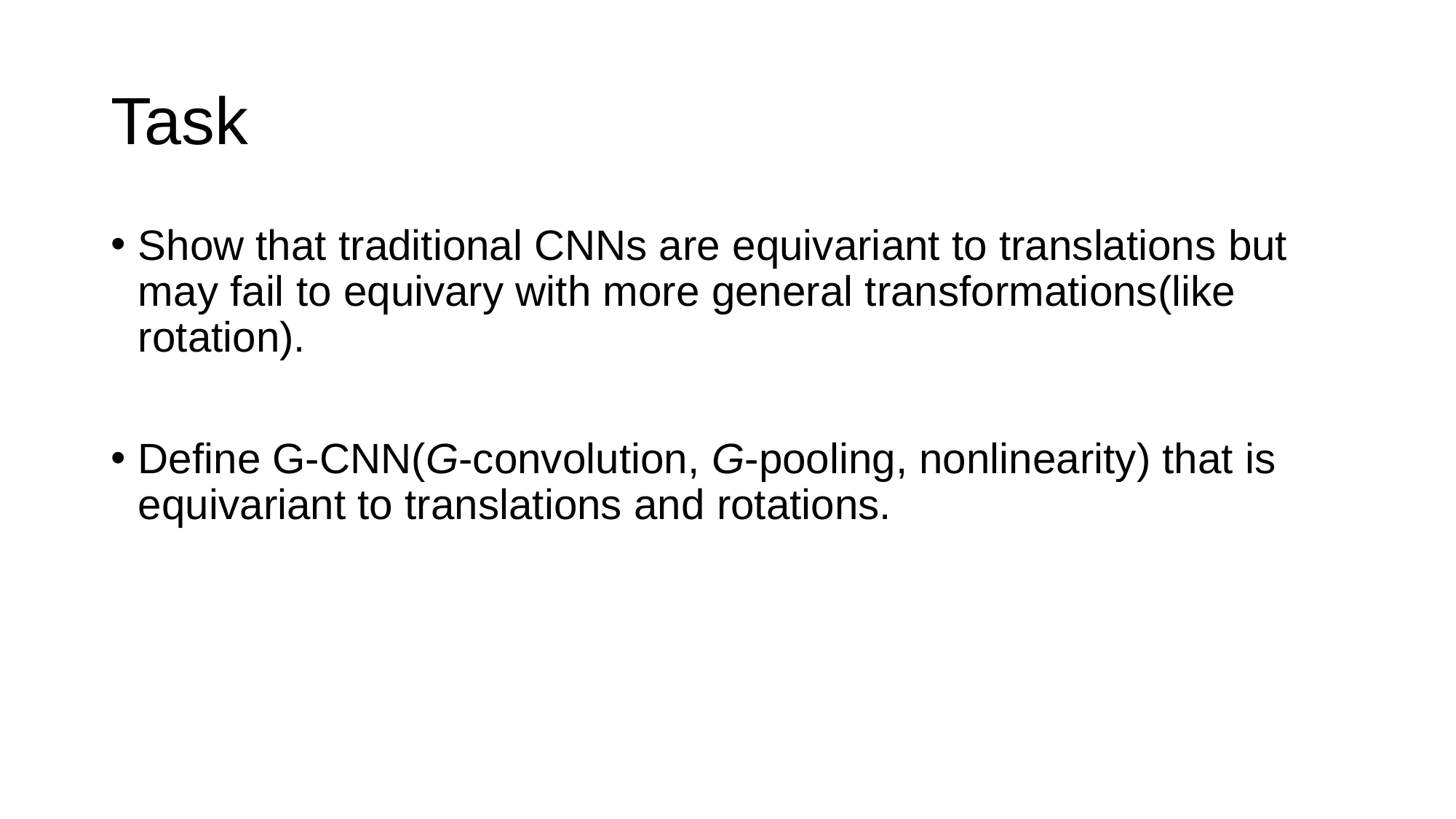

# Task
Show that traditional CNNs are equivariant to translations but may fail to equivary with more general transformations(like rotation).

Define G-CNN(G-convolution, G-pooling, nonlinearity) that is equivariant to translations and rotations.